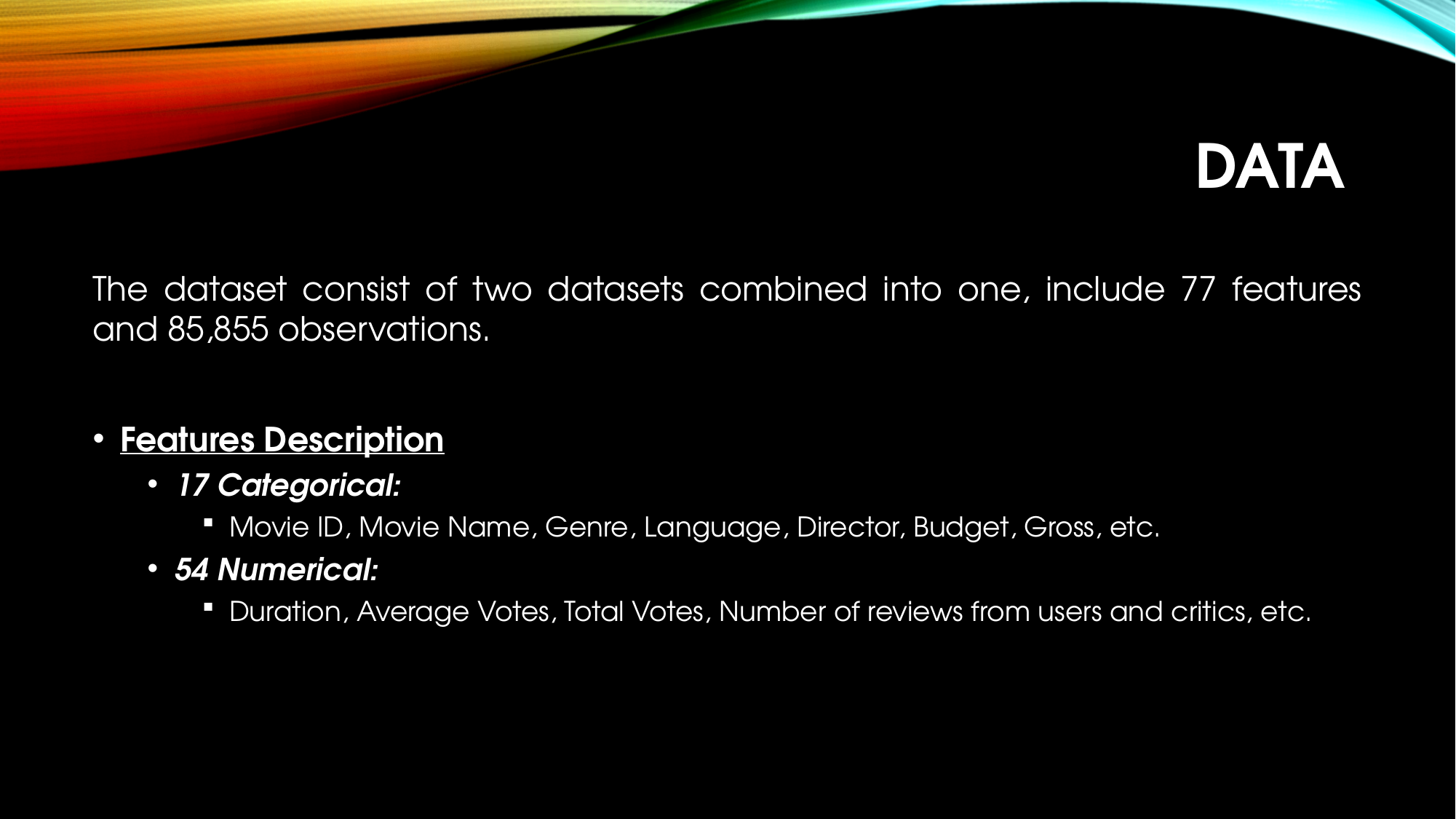

# Data
The dataset consist of two datasets combined into one, include 77 features and 85,855 observations.

Features Description
17 Categorical:
Movie ID, Movie Name, Genre, Language, Director, Budget, Gross, etc.
54 Numerical:
Duration, Average Votes, Total Votes, Number of reviews from users and critics, etc.